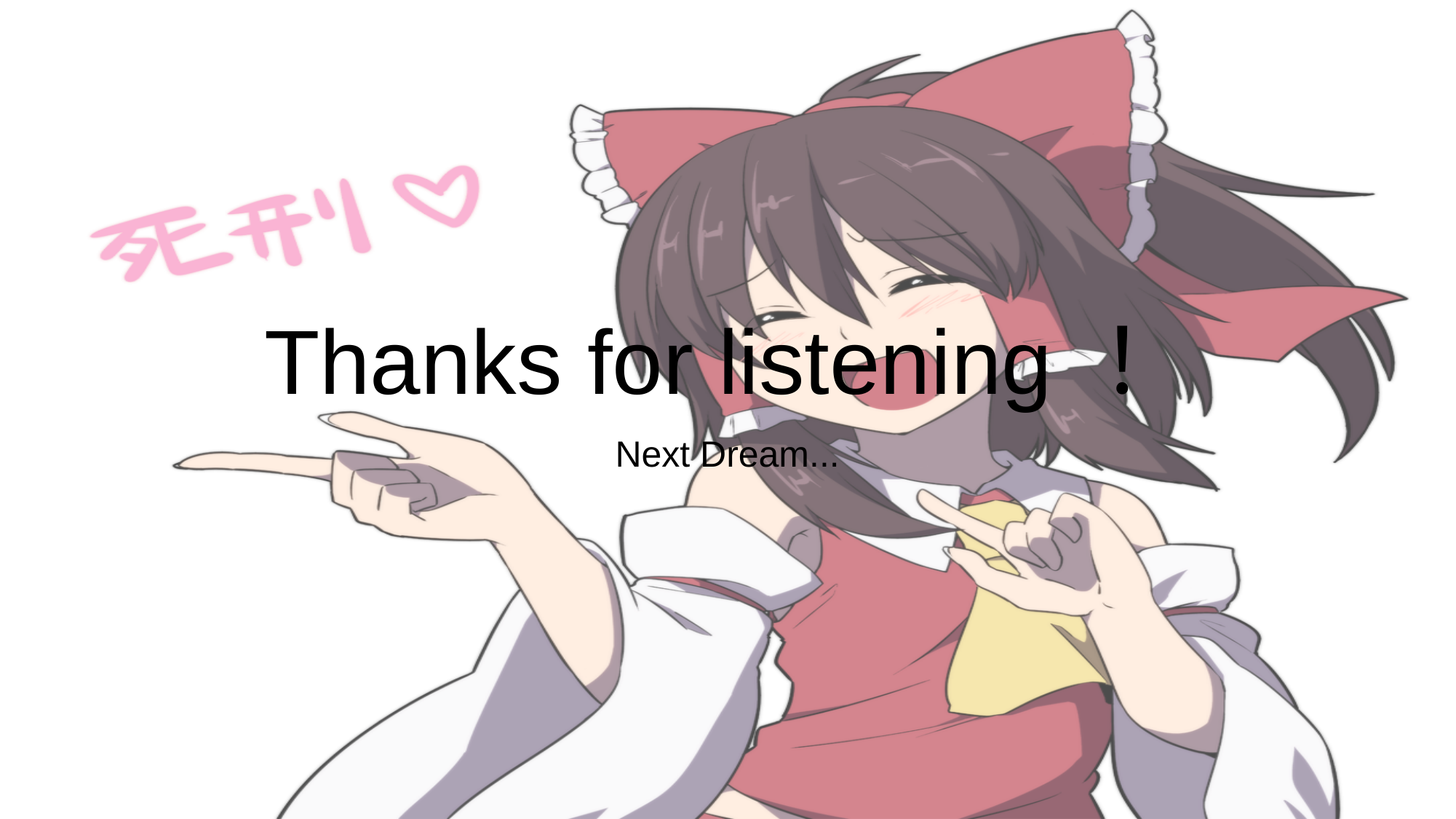

# Thanks for listening ！
Next Dream...